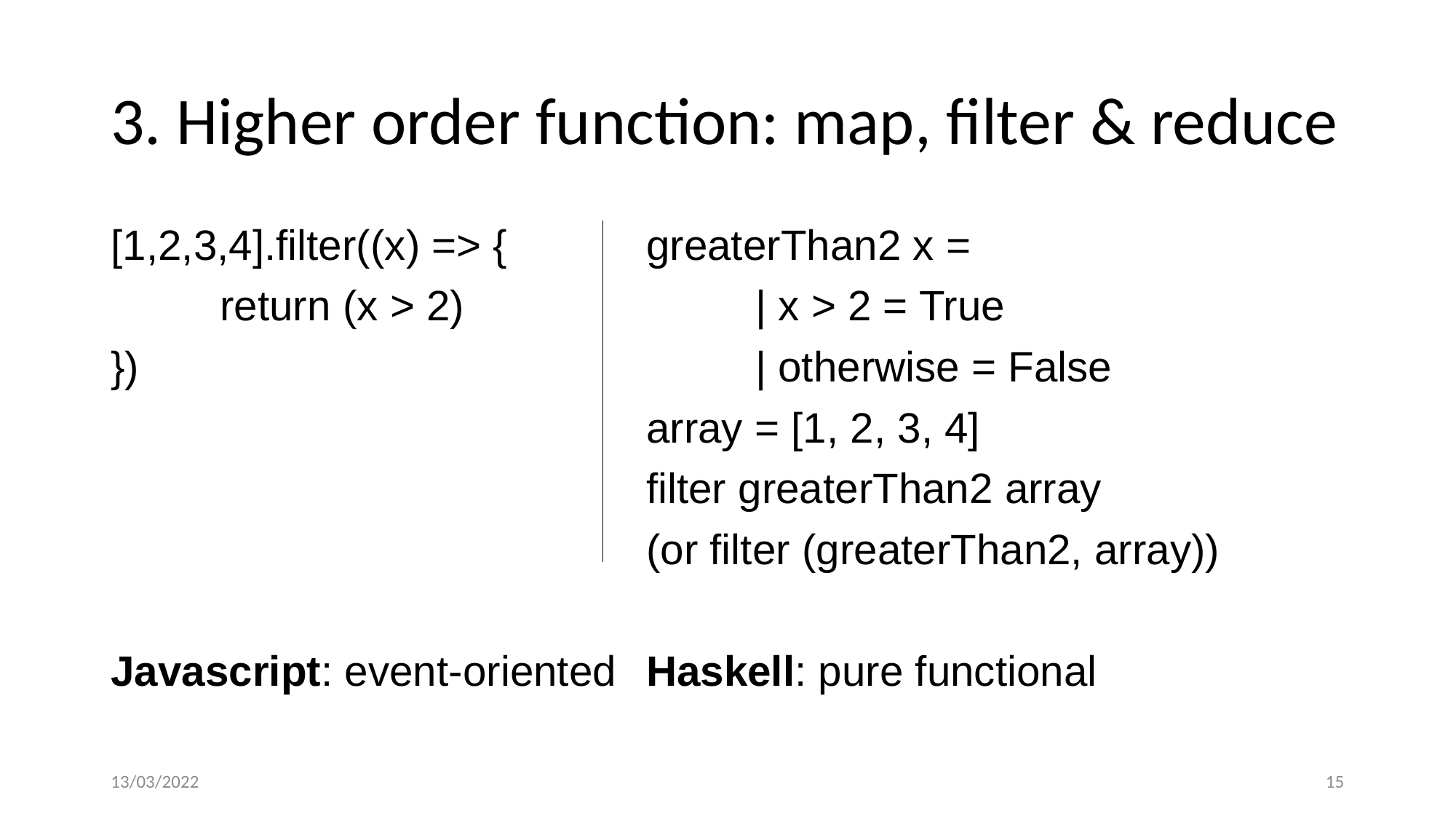

# 3. Higher order function: map, filter & reduce
[1,2,3,4].filter((x) => {
	return (x > 2)
})

Javascript: event-oriented
greaterThan2 x =
	| x > 2 = True
	| otherwise = False
array = [1, 2, 3, 4]
filter greaterThan2 array
(or filter (greaterThan2, array))

Haskell: pure functional
13/03/2022
15